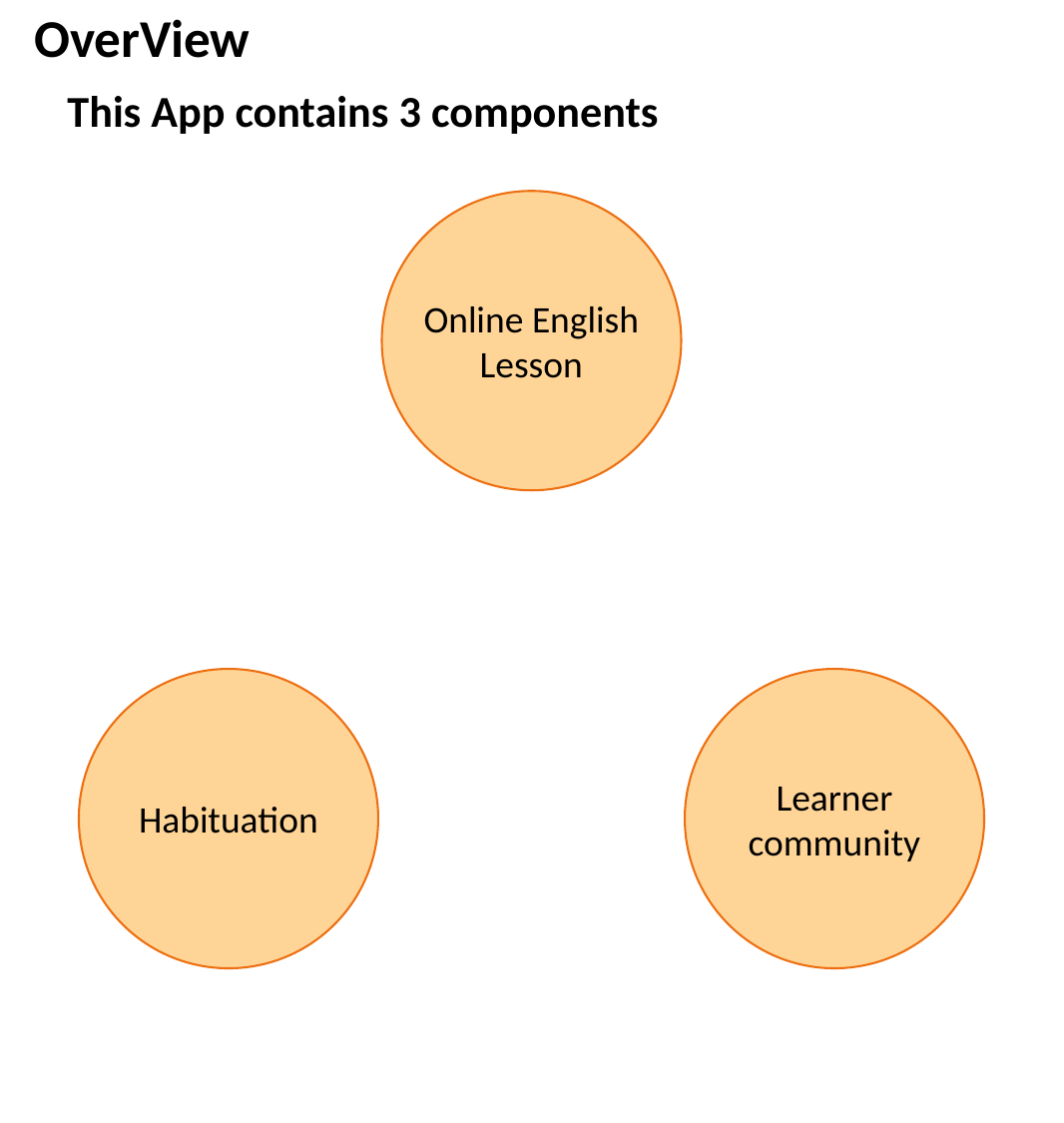

OverView
This App contains 3 components
Online English
Lesson
Habituation
Learner
community